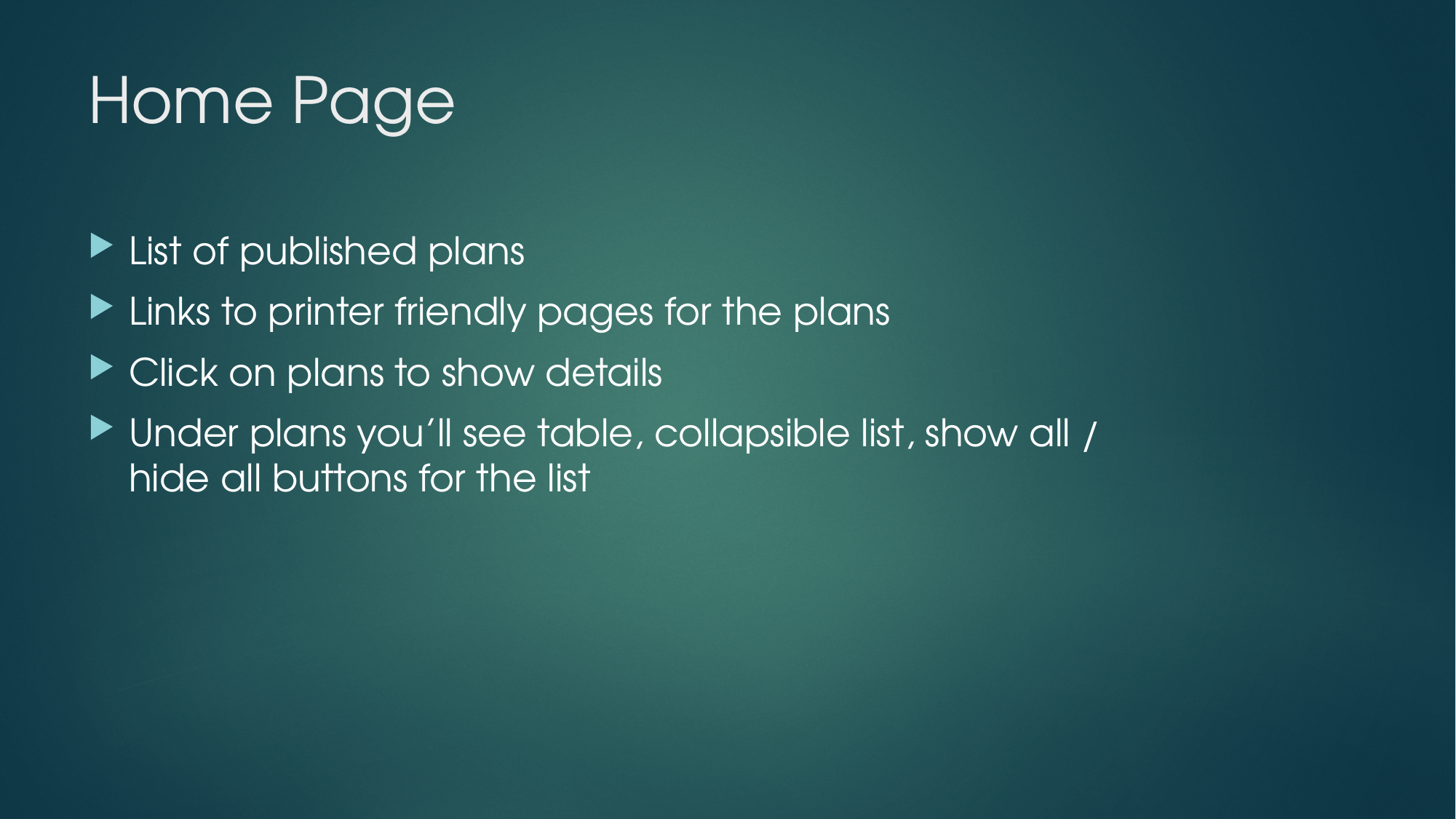

# Home Page
List of published plans
Links to printer friendly pages for the plans
Click on plans to show details
Under plans you’ll see table, collapsible list, show all / hide all buttons for the list